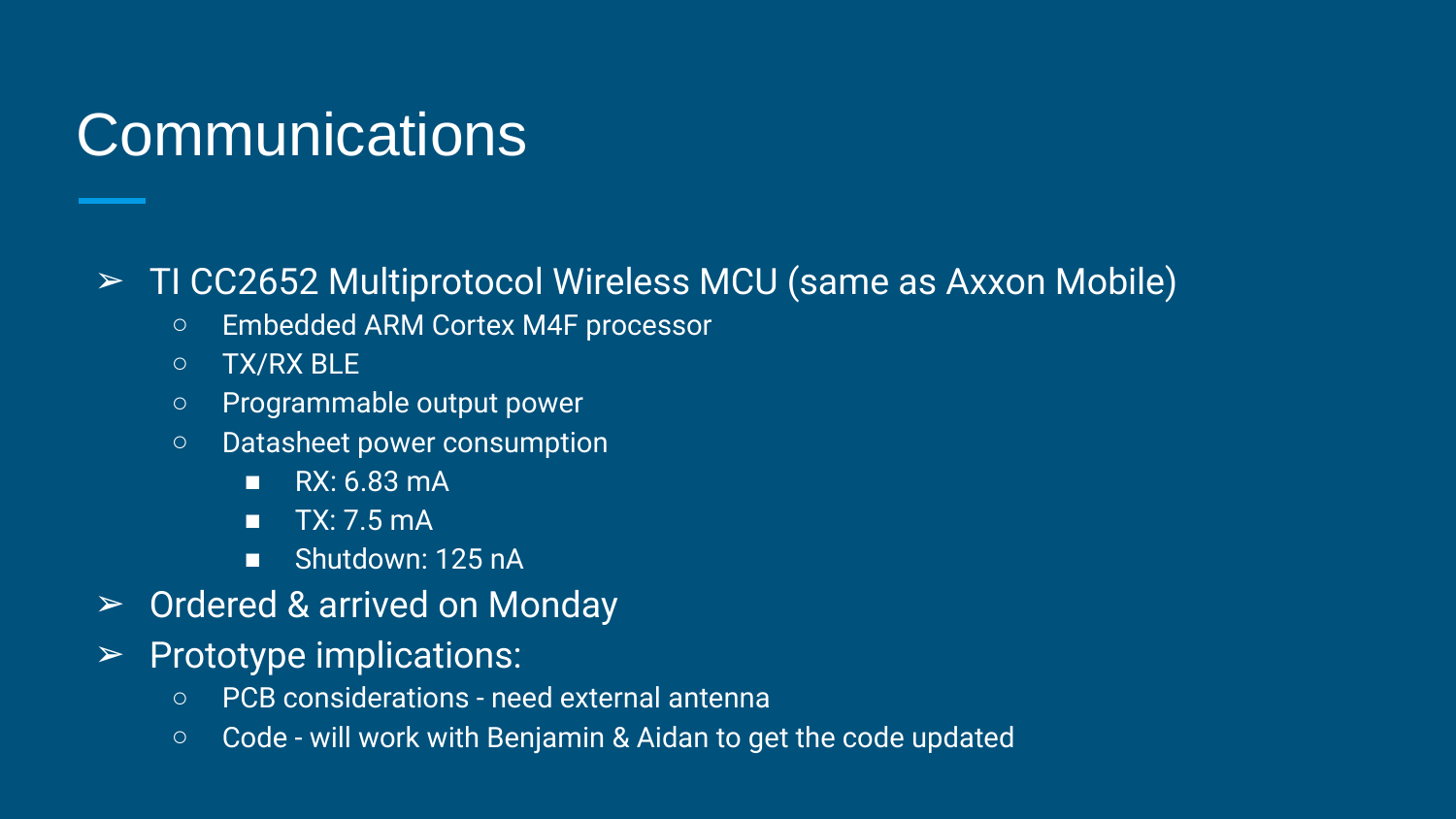

# Communications
TI CC2652 Multiprotocol Wireless MCU (same as Axxon Mobile)
Embedded ARM Cortex M4F processor
TX/RX BLE
Programmable output power
Datasheet power consumption
RX: 6.83 mA
TX: 7.5 mA
Shutdown: 125 nA
Ordered & arrived on Monday
Prototype implications:
PCB considerations - need external antenna
Code - will work with Benjamin & Aidan to get the code updated